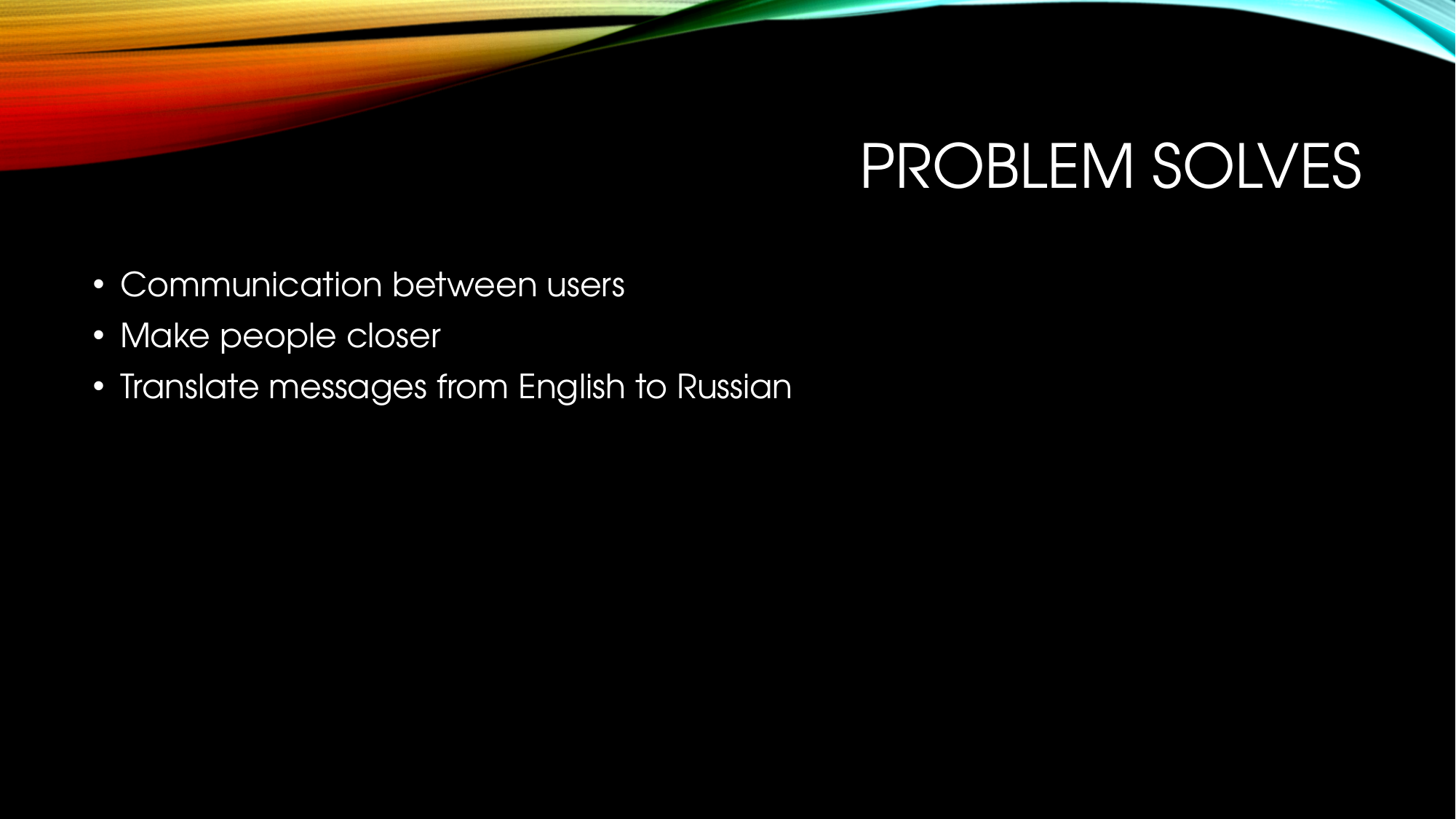

# Problem solves
Communication between users
Make people closer
Translate messages from English to Russian